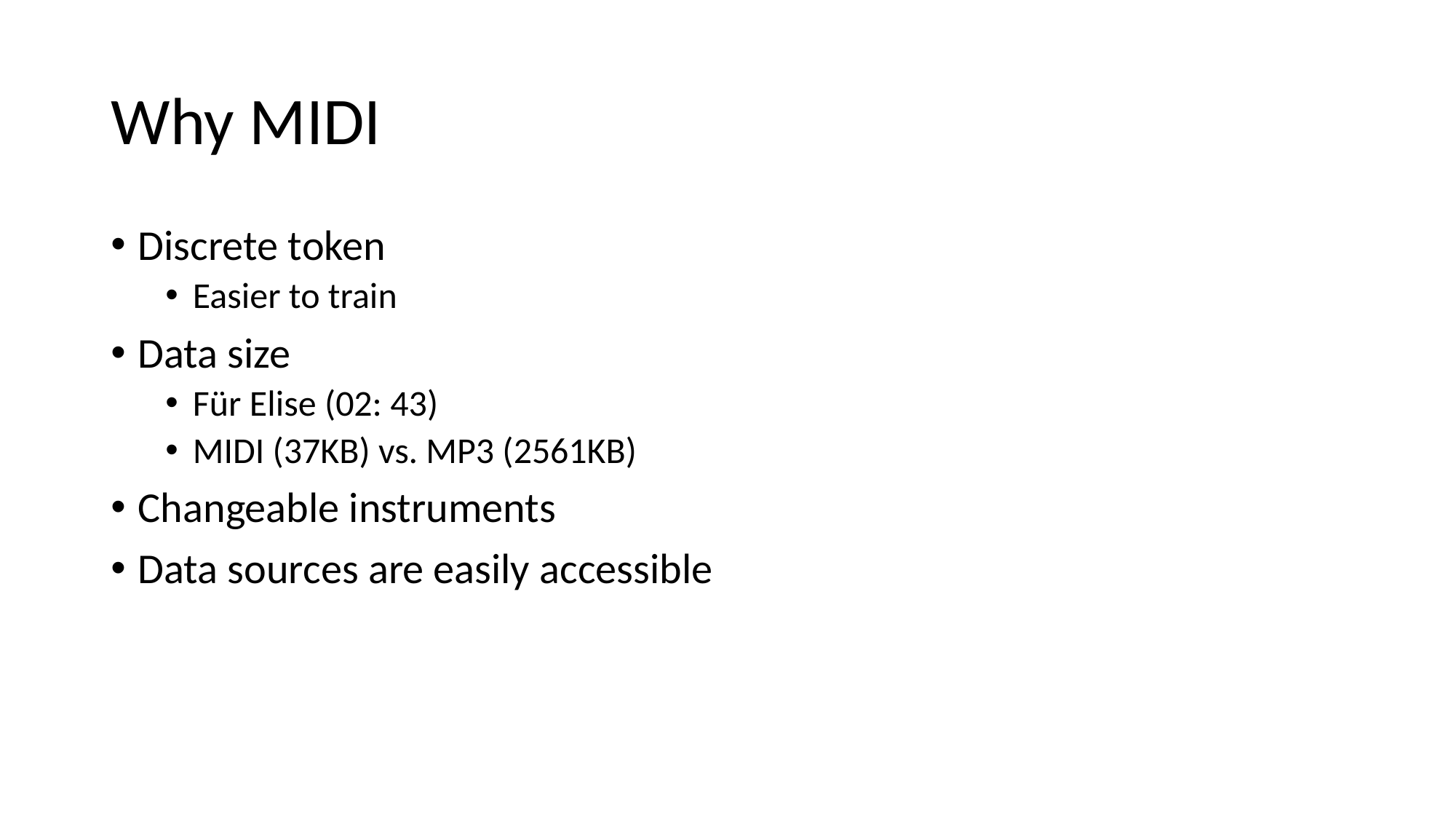

# Why MIDI
Discrete token
Easier to train
Data size
Für Elise (02: 43)
MIDI (37KB) vs. MP3 (2561KB)
Changeable instruments
Data sources are easily accessible